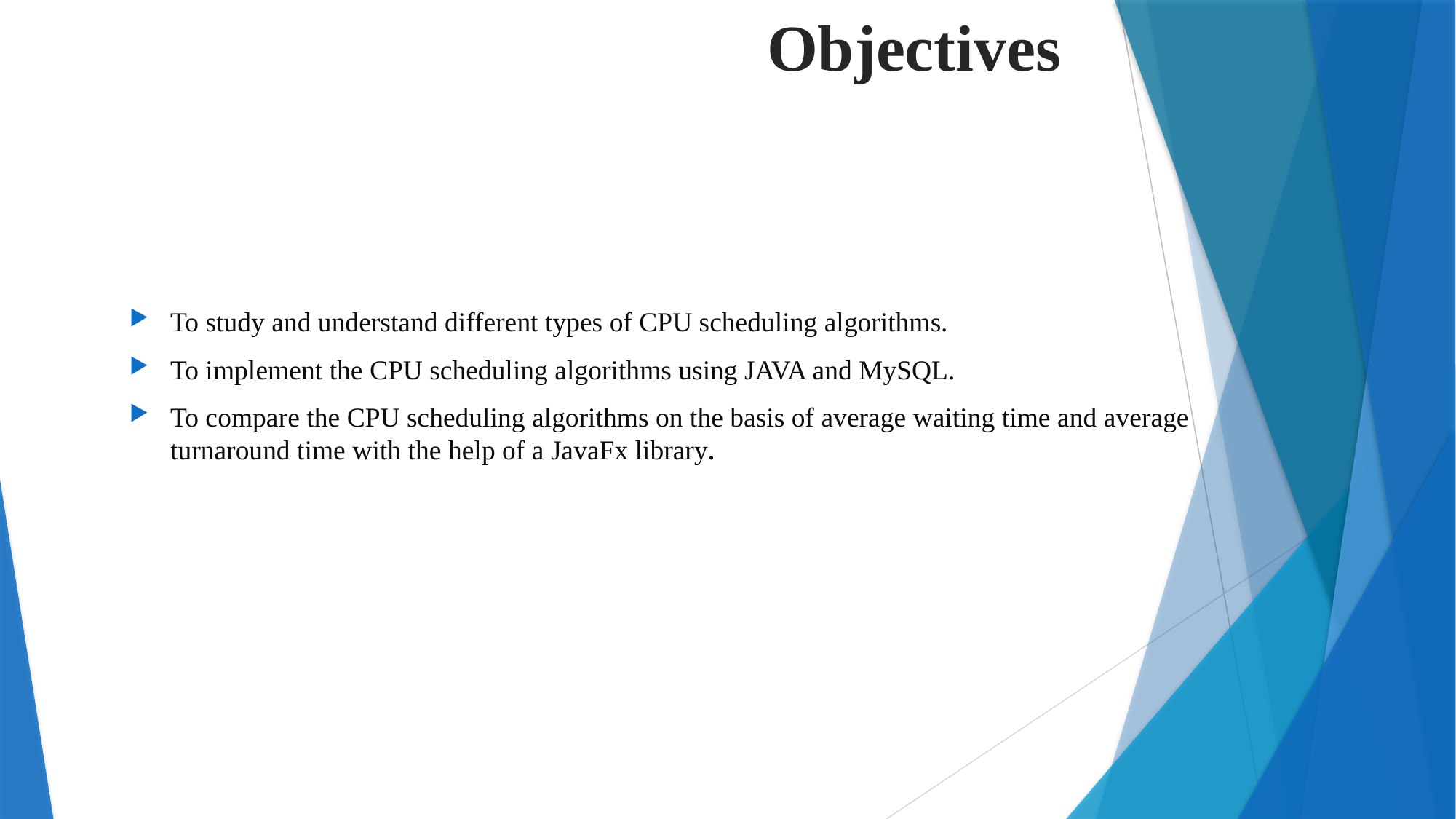

# Objectives

To study and understand different types of CPU scheduling algorithms.
To implement the CPU scheduling algorithms using JAVA and MySQL.
To compare the CPU scheduling algorithms on the basis of average waiting time and average turnaround time with the help of a JavaFx library.